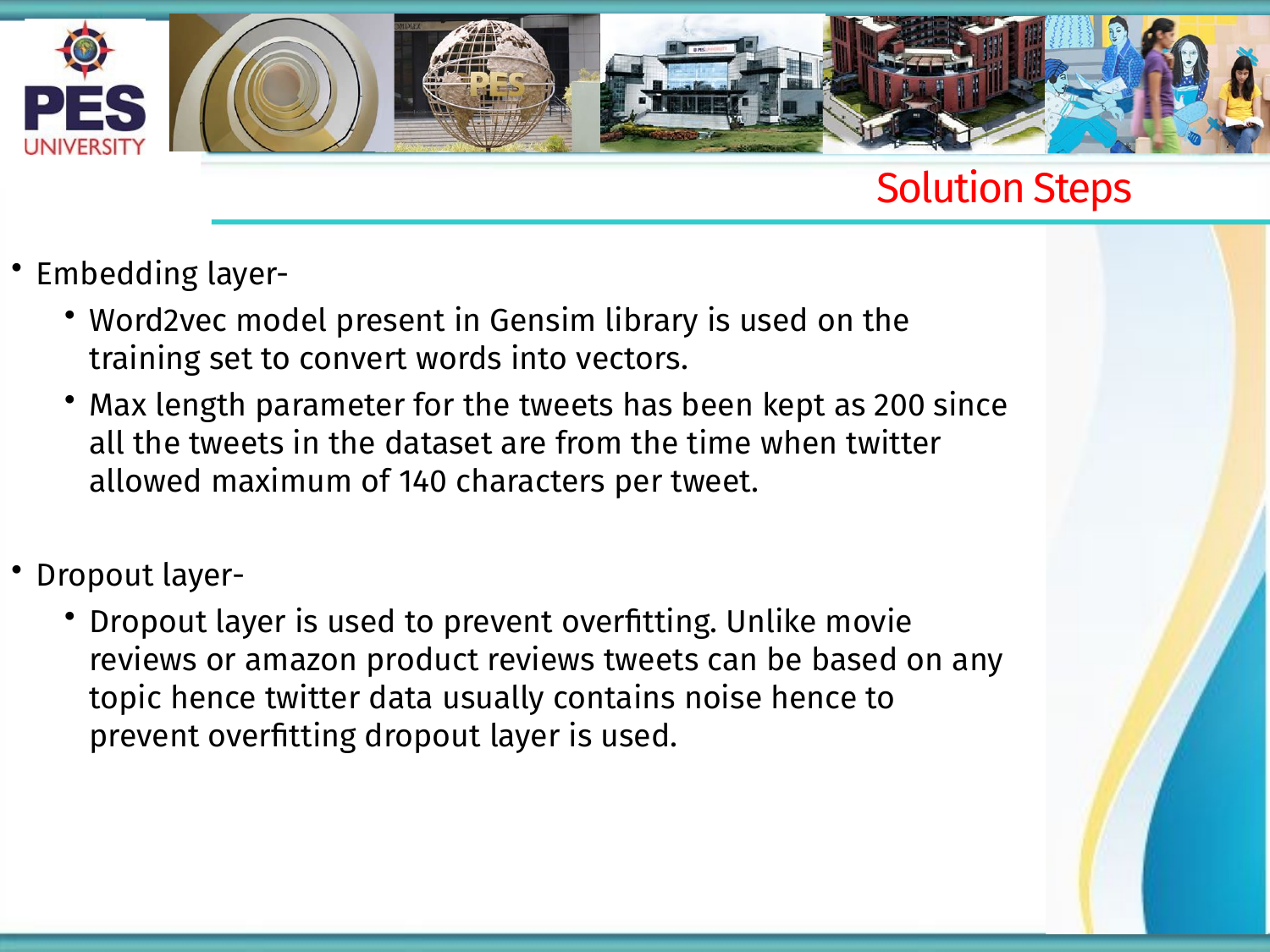

# Solution Steps
Embedding layer-
Word2vec model present in Gensim library is used on the training set to convert words into vectors.
Max length parameter for the tweets has been kept as 200 since all the tweets in the dataset are from the time when twitter allowed maximum of 140 characters per tweet.

Dropout layer-
Dropout layer is used to prevent overfitting. Unlike movie reviews or amazon product reviews tweets can be based on any topic hence twitter data usually contains noise hence to prevent overfitting dropout layer is used.

4